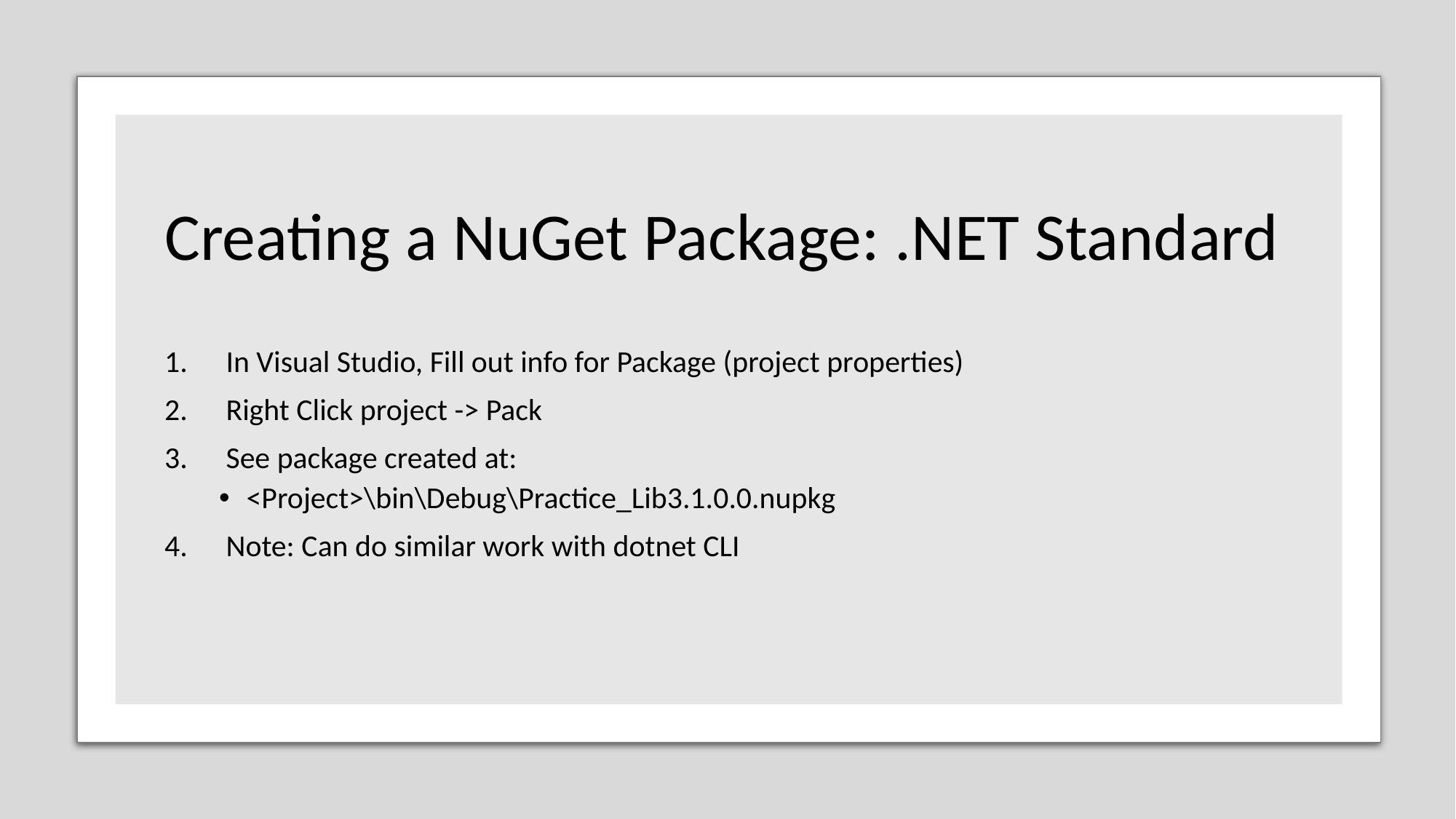

# Creating a NuGet Package: .NET Standard
In Visual Studio, Fill out info for Package (project properties)
Right Click project -> Pack
See package created at:
<Project>\bin\Debug\Practice_Lib3.1.0.0.nupkg
Note: Can do similar work with dotnet CLI